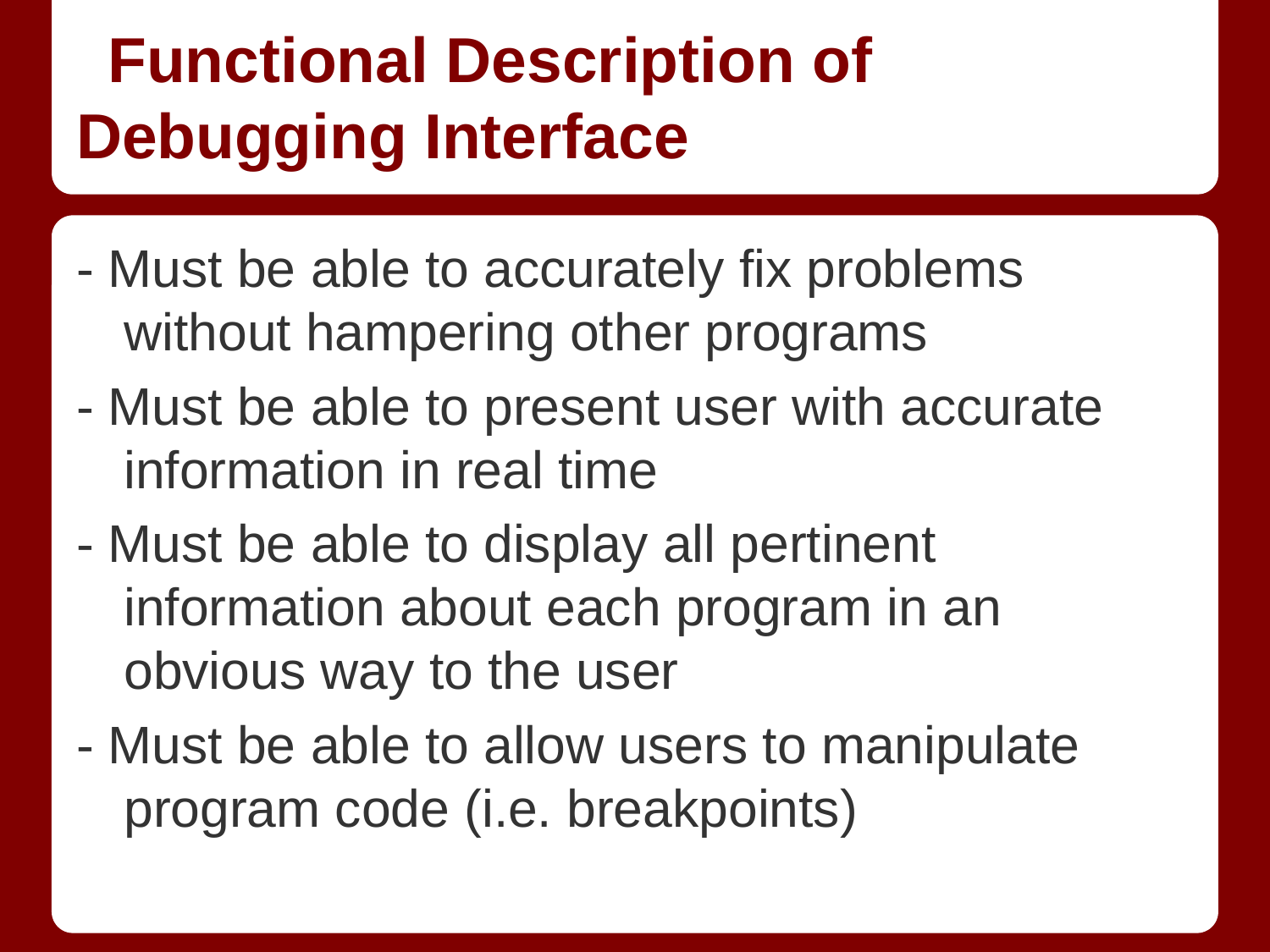

# Functional Description of Debugging Interface
- Must be able to accurately fix problems without hampering other programs
- Must be able to present user with accurate information in real time
- Must be able to display all pertinent information about each program in an obvious way to the user
- Must be able to allow users to manipulate program code (i.e. breakpoints)